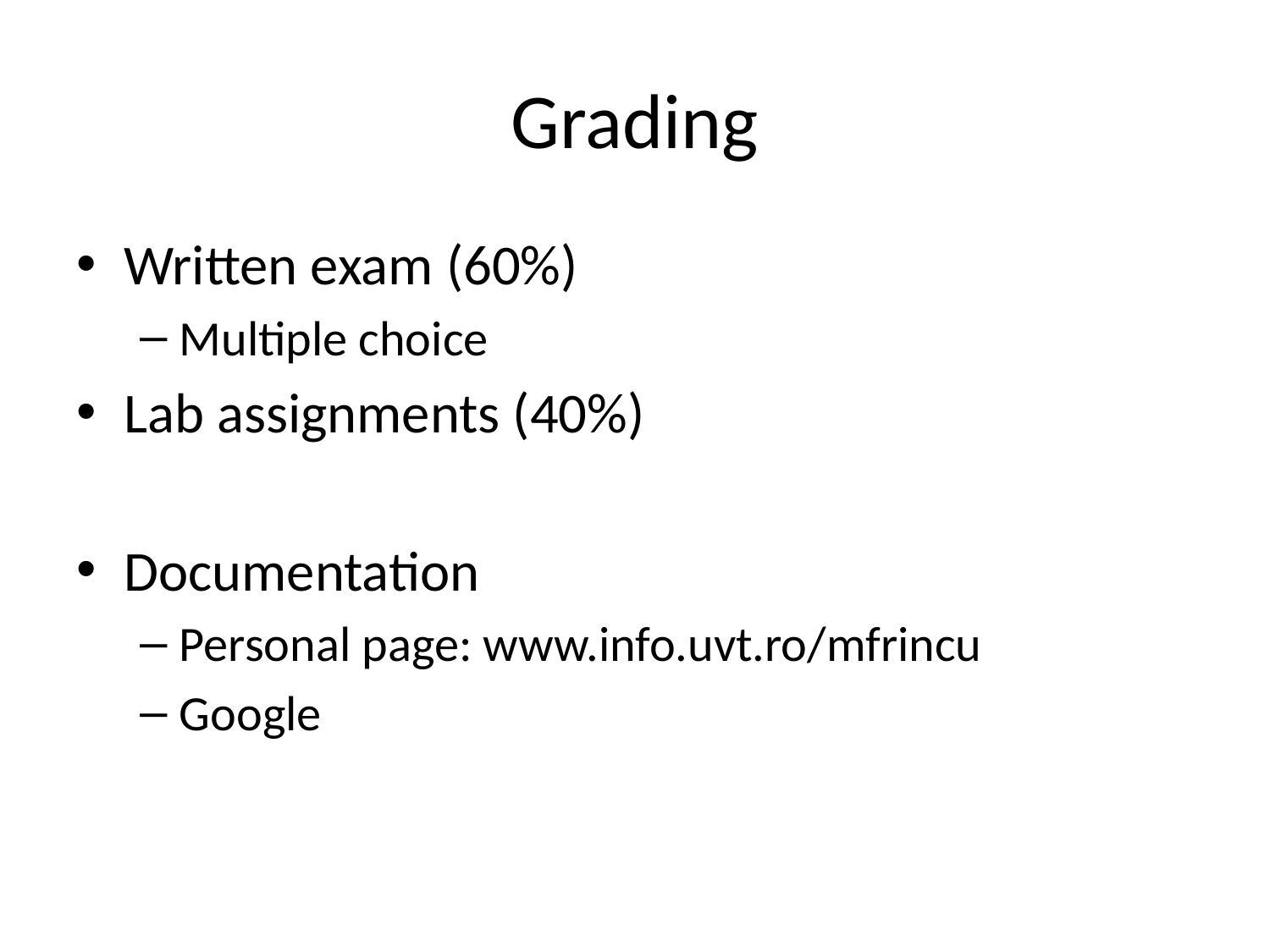

# Grading
Written exam (60%)
Multiple choice
Lab assignments (40%)

Documentation
Personal page: www.info.uvt.ro/mfrincu
Google